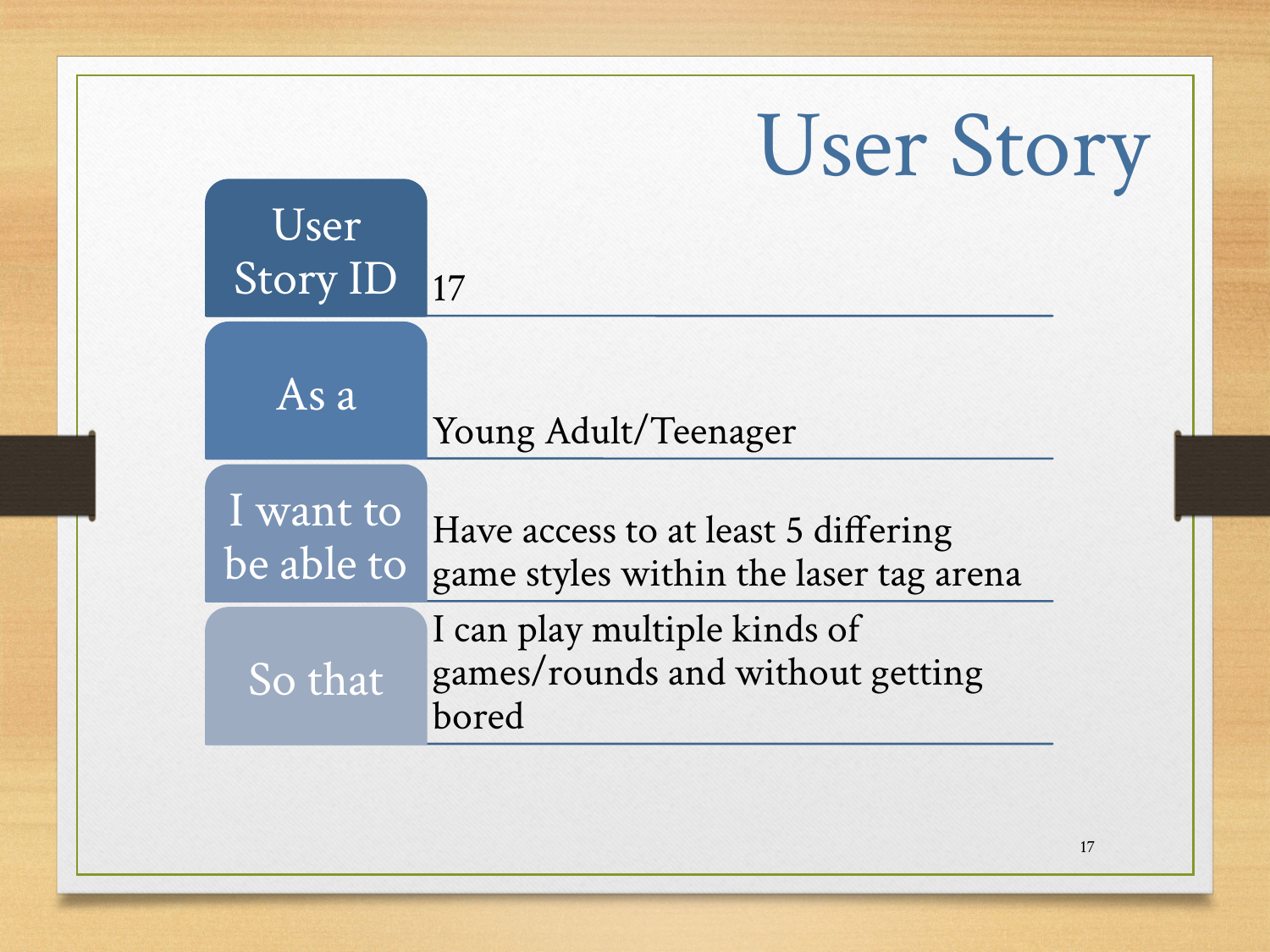

User Story
17
User Story ID
Young Adult/Teenager
As a
Have access to at least 5 differing game styles within the laser tag arena
I want to be able to
I can play multiple kinds of games/rounds and without getting bored
So that
17